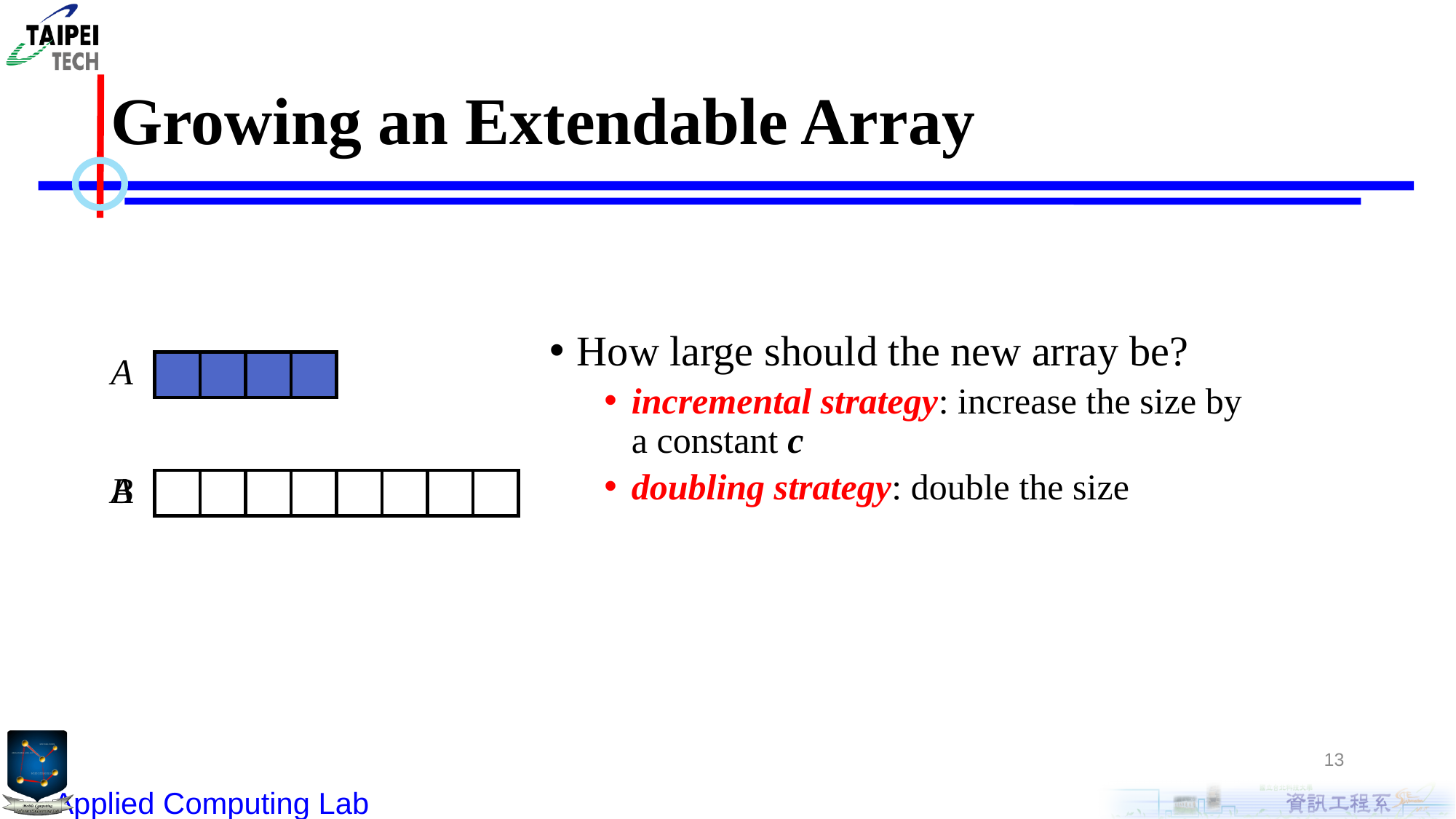

# Growing an Extendable Array
How large should the new array be?
incremental strategy: increase the size by a constant c
doubling strategy: double the size
A

B
A

13